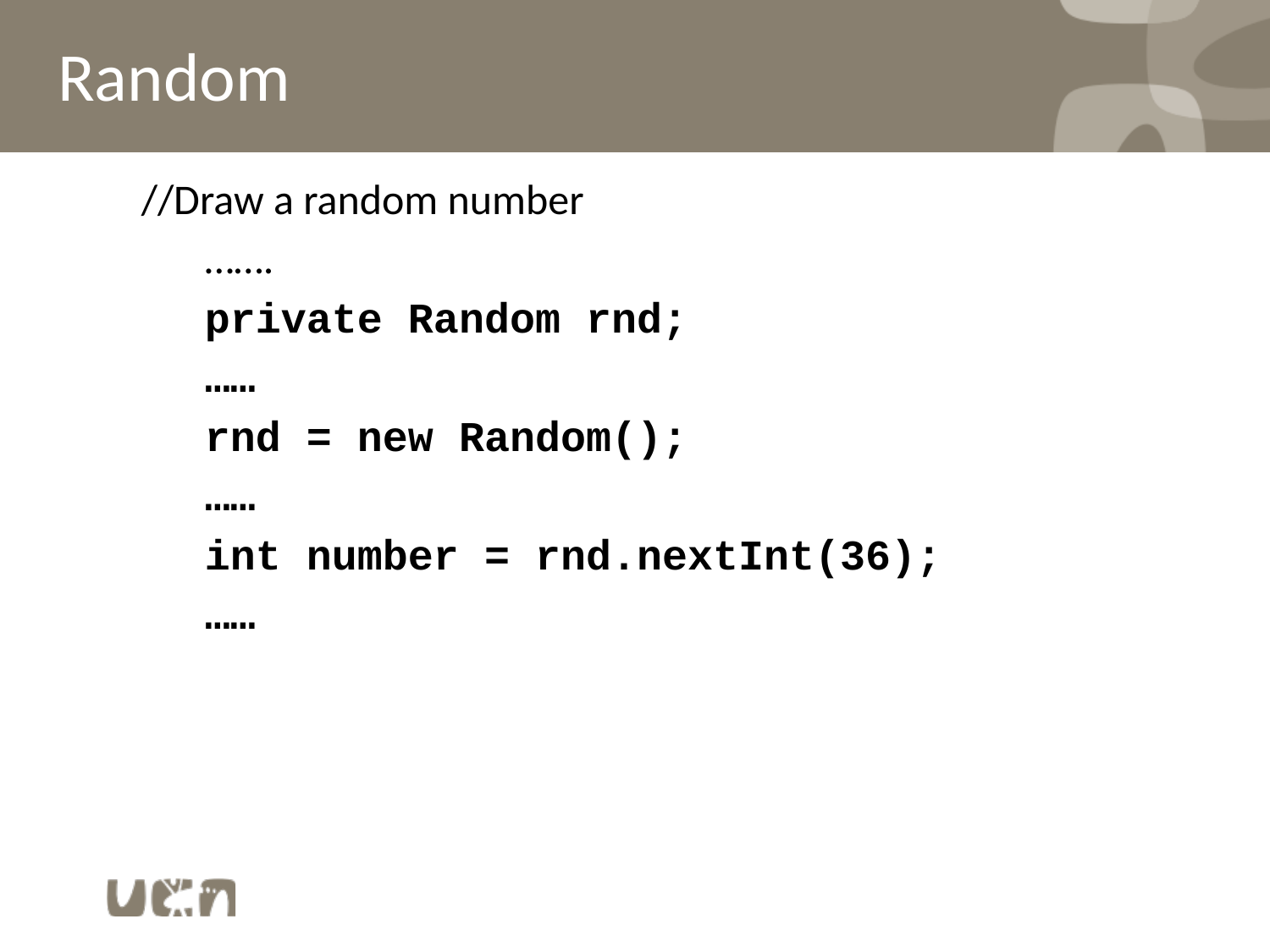

# Random
//Draw a random number
	…….
	private Random rnd;
	……
	rnd = new Random();
	……
	int number = rnd.nextInt(36);
	……